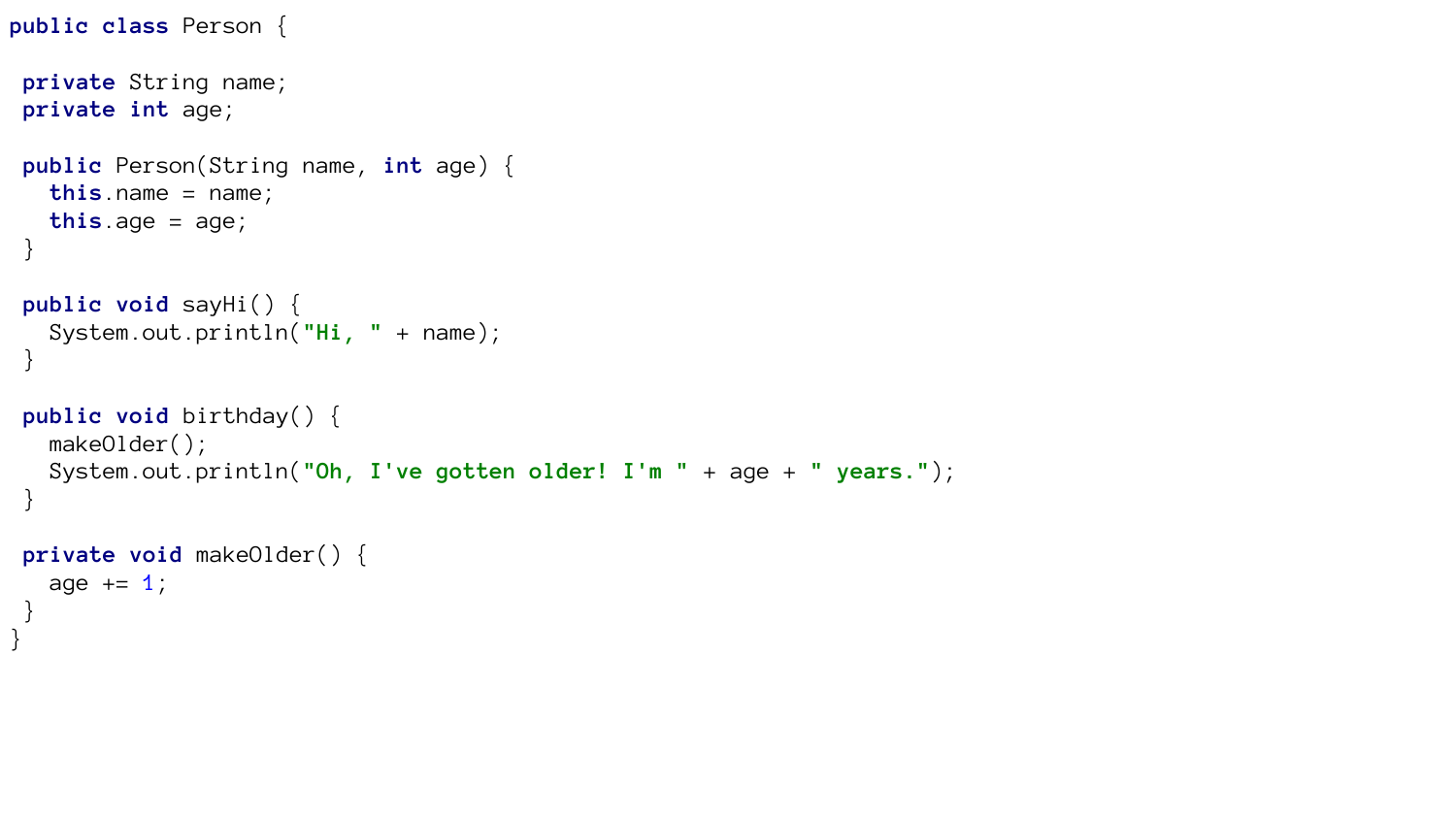

| public class Person { private String name; private int age; public Person(String name, int age) { this.name = name; this.age = age; } public void sayHi() { System.out.println("Hi, " + name); } public void birthday() { makeOlder(); System.out.println("Oh, I've gotten older! I'm " + age + " years."); } private void makeOlder() { age += 1; } } |
| --- |